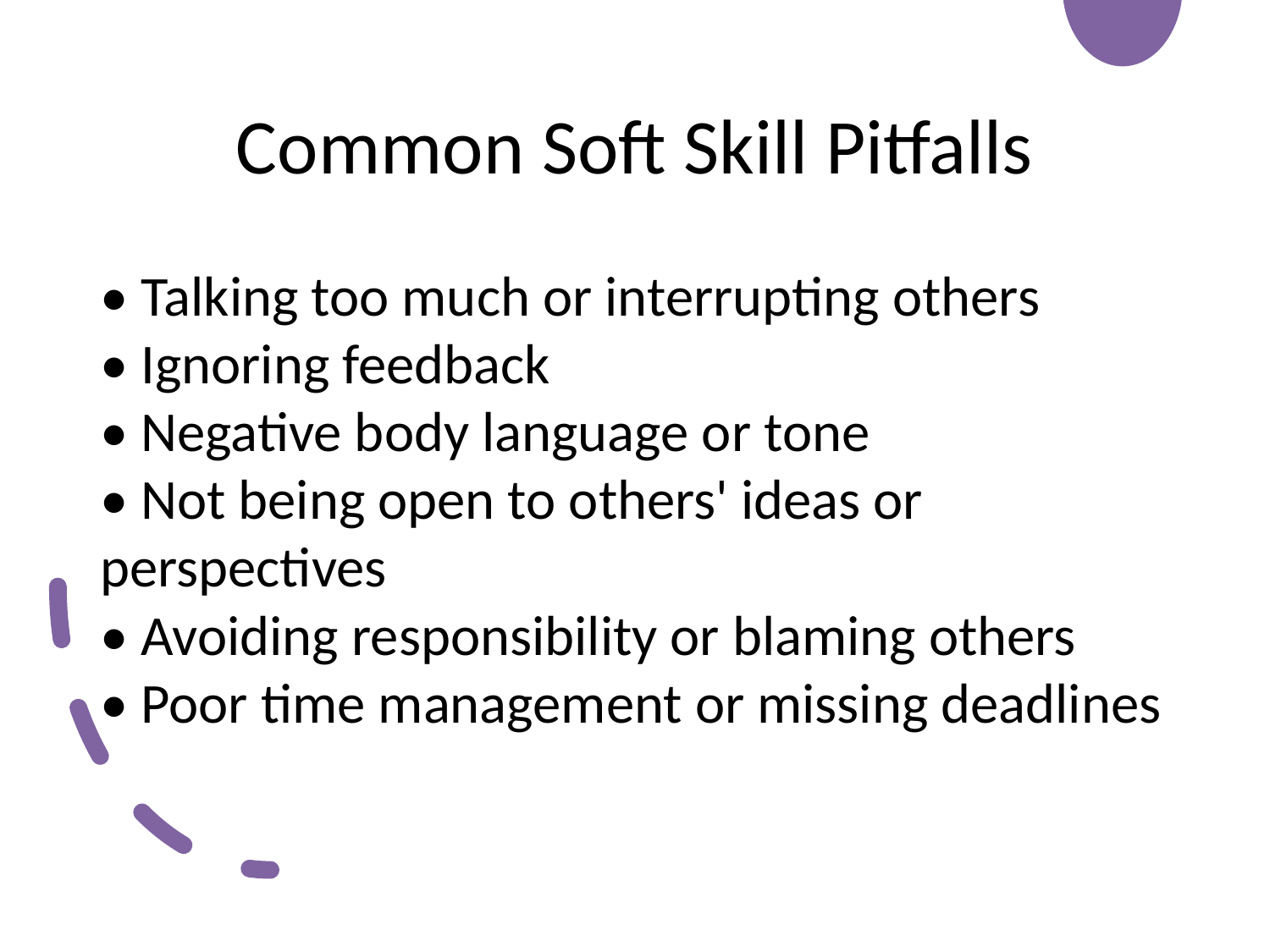

# Common Soft Skill Pitfalls
• Talking too much or interrupting others
• Ignoring feedback
• Negative body language or tone
• Not being open to others' ideas or perspectives
• Avoiding responsibility or blaming others
• Poor time management or missing deadlines